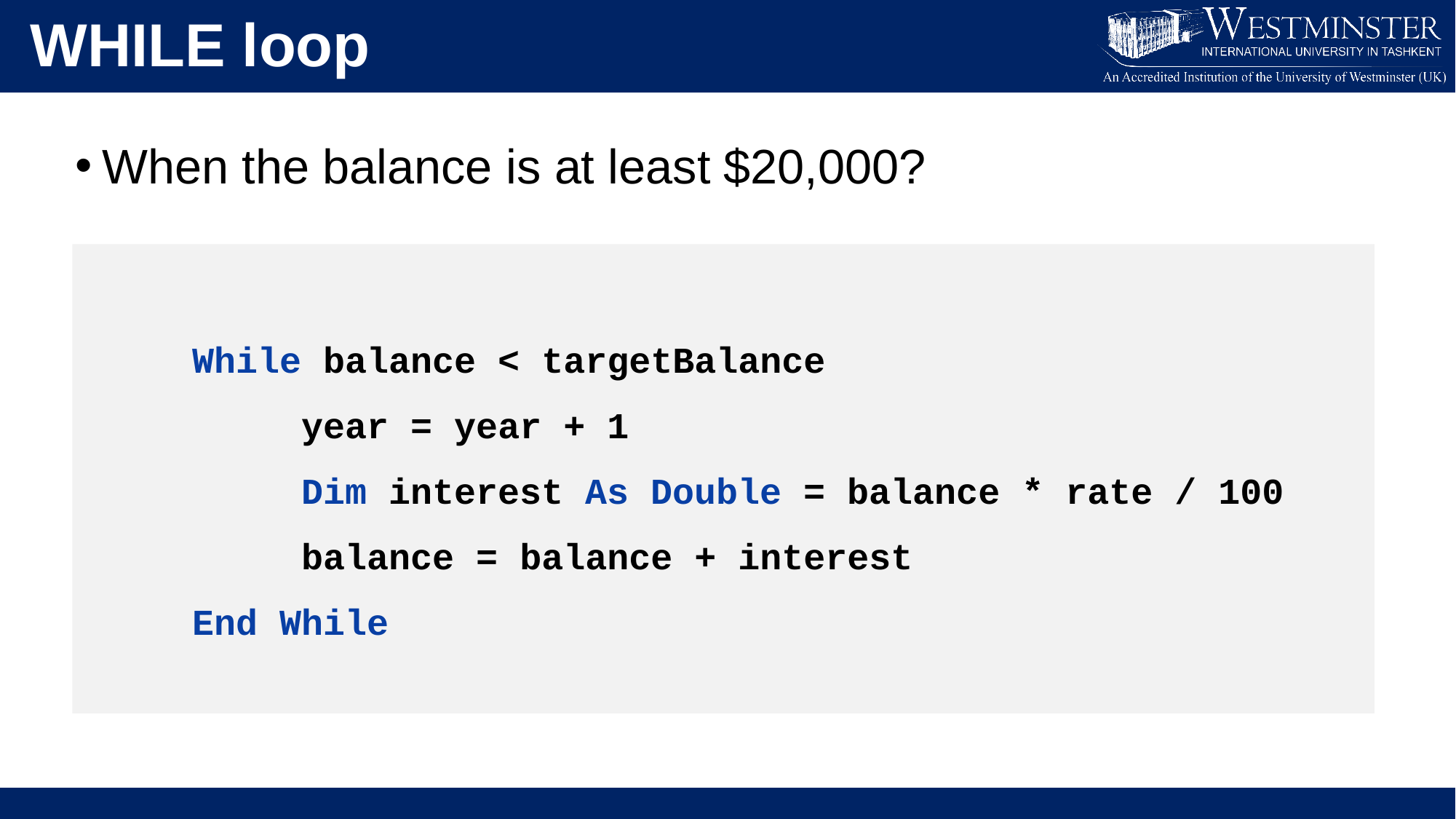

WHILE loop
When the balance is at least $20,000?

	While balance < targetBalance
		year = year + 1
	     Dim interest As Double = balance * rate / 100
		balance = balance + interest
	End While